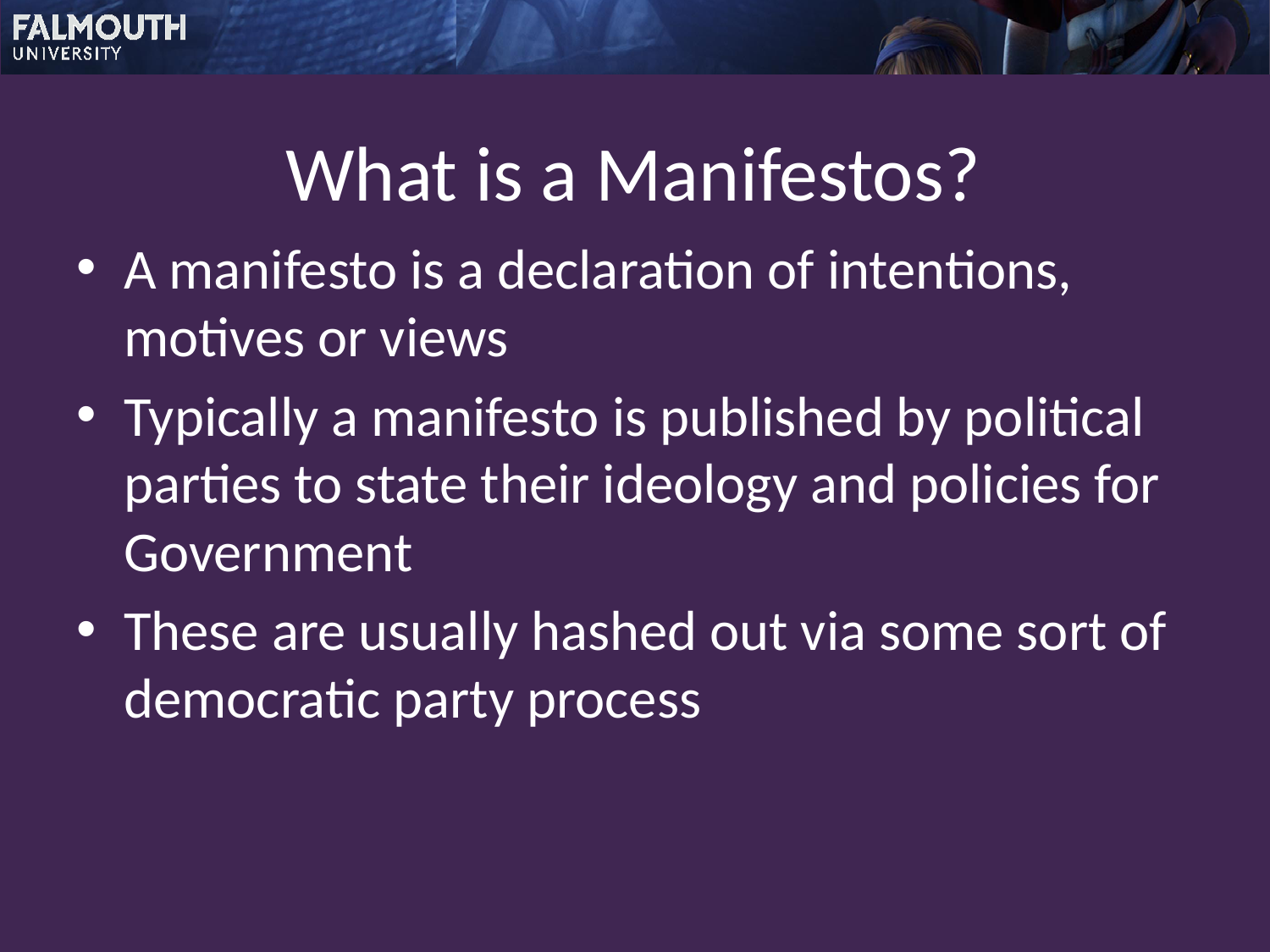

# What is a Manifestos?
A manifesto is a declaration of intentions, motives or views
Typically a manifesto is published by political parties to state their ideology and policies for Government
These are usually hashed out via some sort of democratic party process